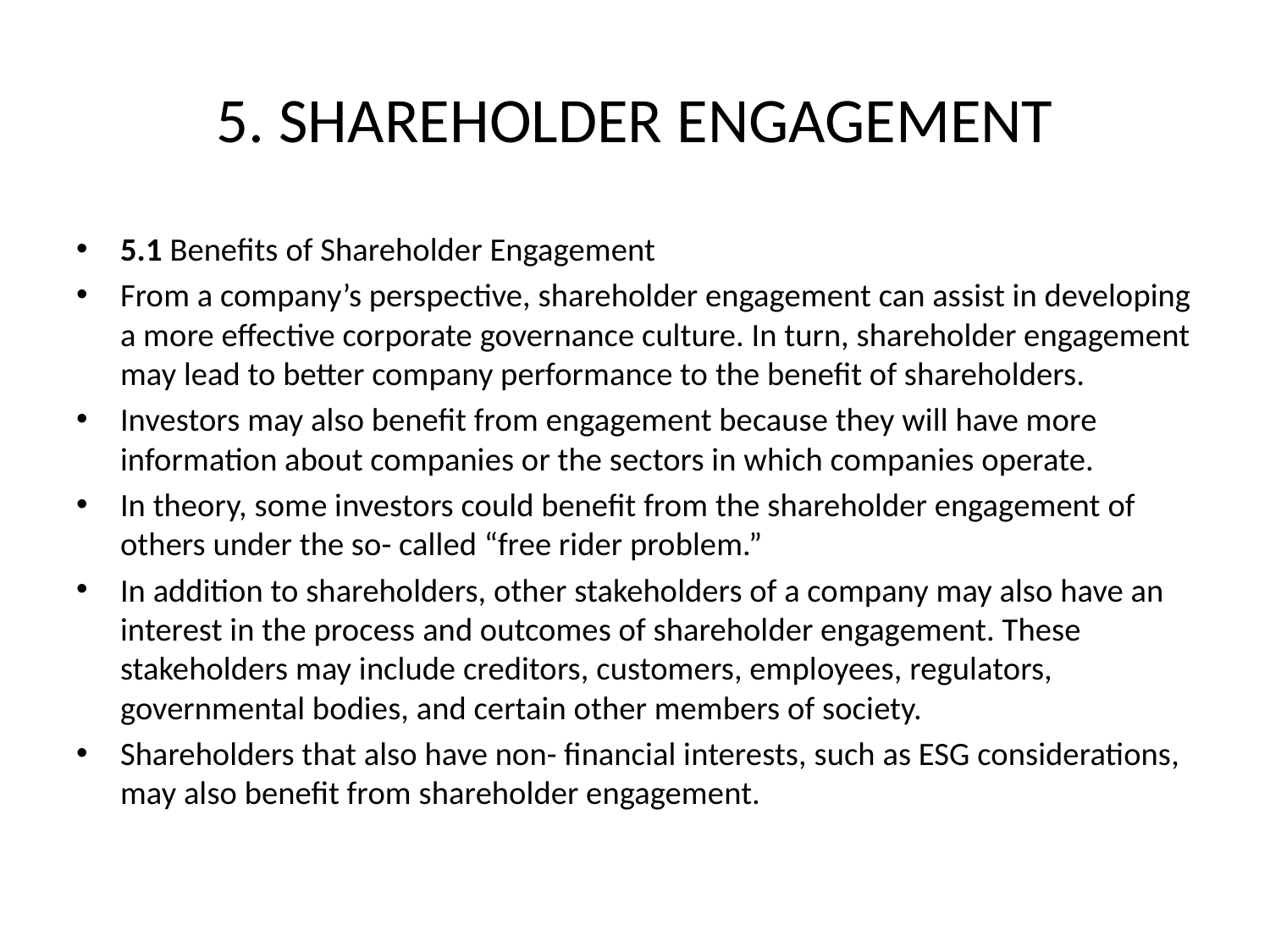

# 5. SHAREHOLDER ENGAGEMENT
5.1 Benefits of Shareholder Engagement
From a company’s perspective, shareholder engagement can assist in developing a more effective corporate governance culture. In turn, shareholder engagement may lead to better company performance to the benefit of shareholders.
Investors may also benefit from engagement because they will have more information about companies or the sectors in which companies operate.
In theory, some investors could benefit from the shareholder engagement of others under the so- called “free rider problem.”
In addition to shareholders, other stakeholders of a company may also have an interest in the process and outcomes of shareholder engagement. These stakeholders may include creditors, customers, employees, regulators, governmental bodies, and certain other members of society.
Shareholders that also have non- financial interests, such as ESG considerations, may also benefit from shareholder engagement.